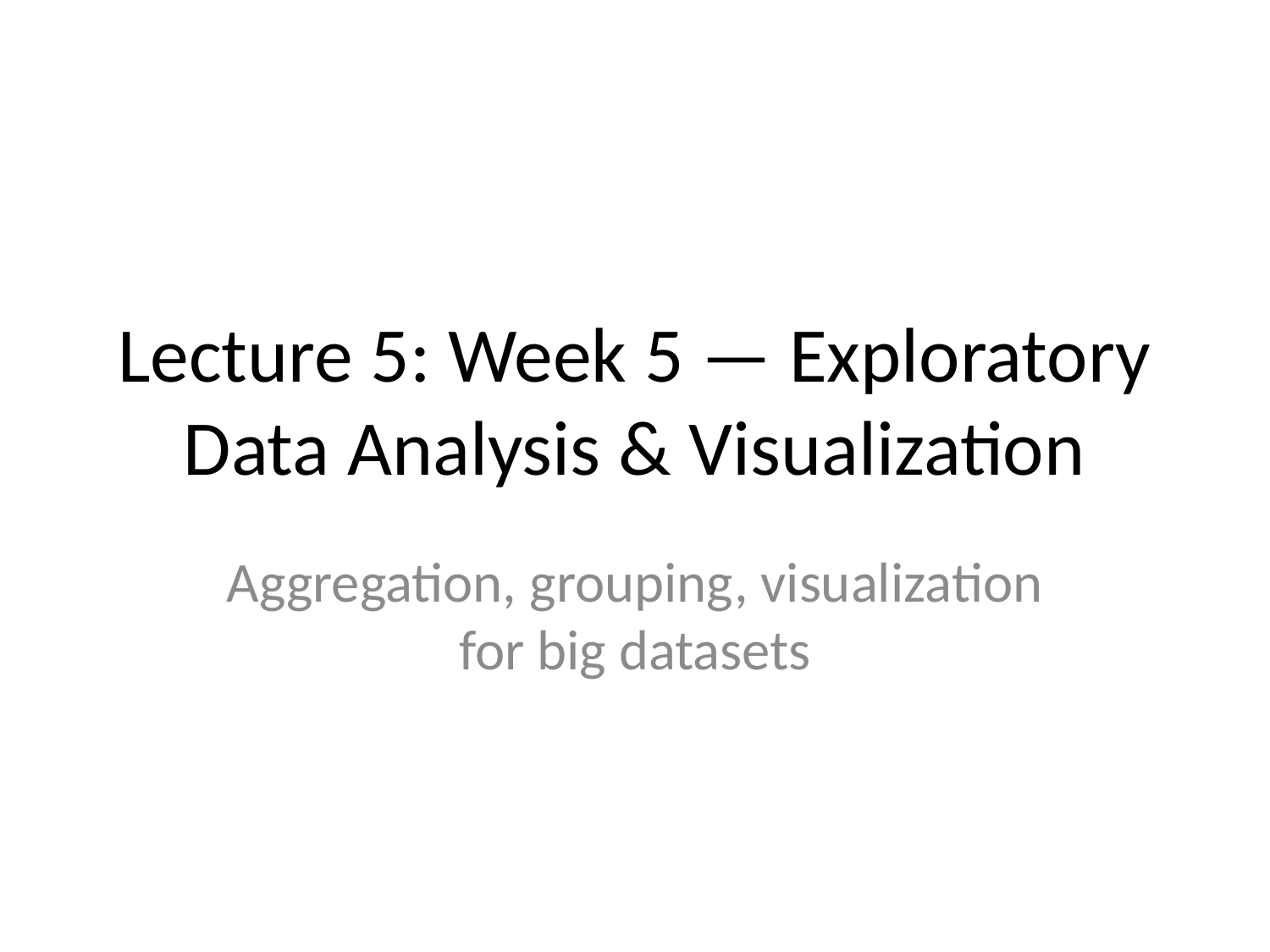

# Lecture 5: Week 5 — Exploratory Data Analysis & Visualization
Aggregation, grouping, visualization for big datasets